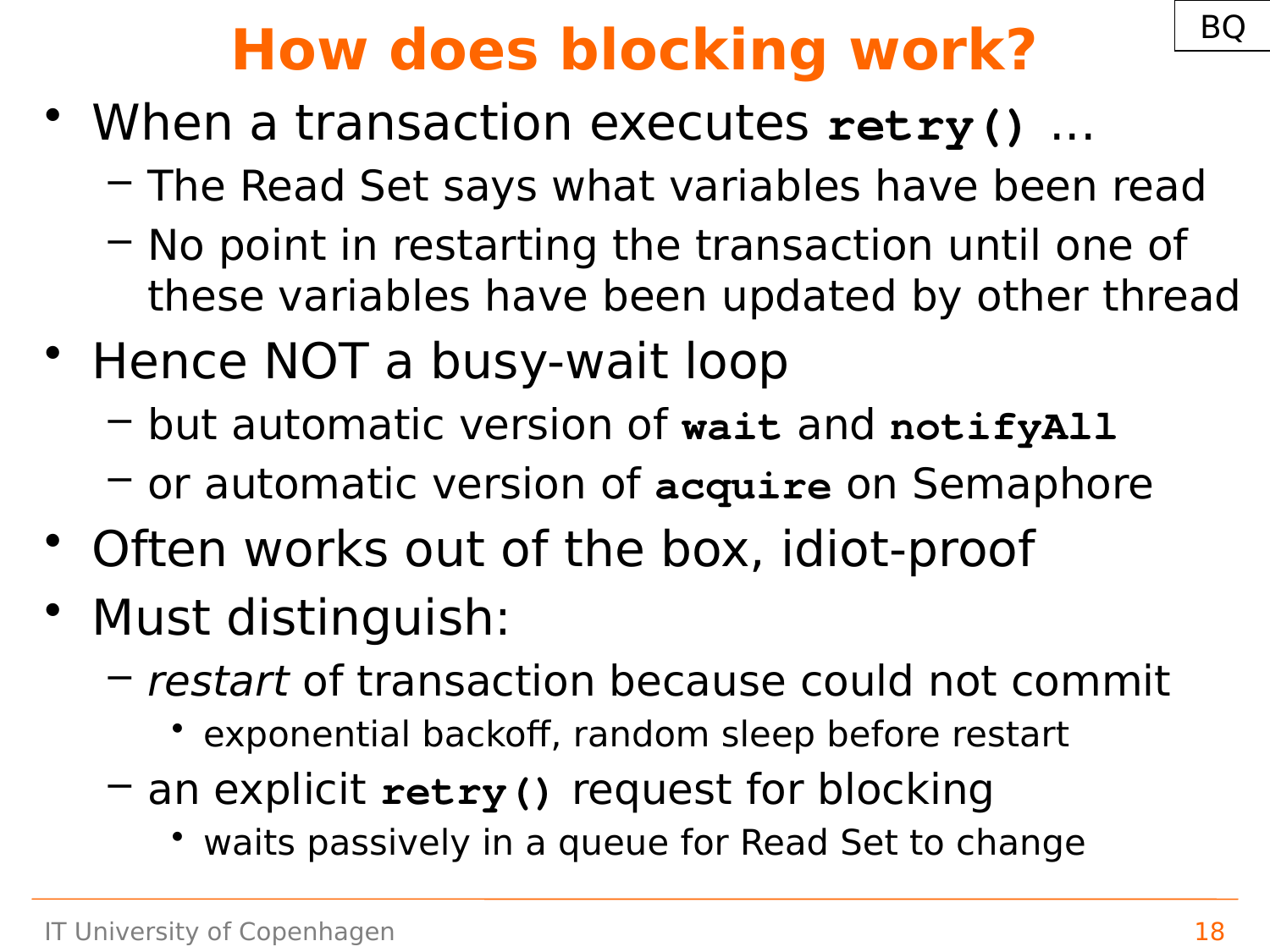

# How does blocking work?
BQ
When a transaction executes retry() ...
The Read Set says what variables have been read
No point in restarting the transaction until one of these variables have been updated by other thread
Hence NOT a busy-wait loop
but automatic version of wait and notifyAll
or automatic version of acquire on Semaphore
Often works out of the box, idiot-proof
Must distinguish:
restart of transaction because could not commit
exponential backoff, random sleep before restart
an explicit retry() request for blocking
waits passively in a queue for Read Set to change

18